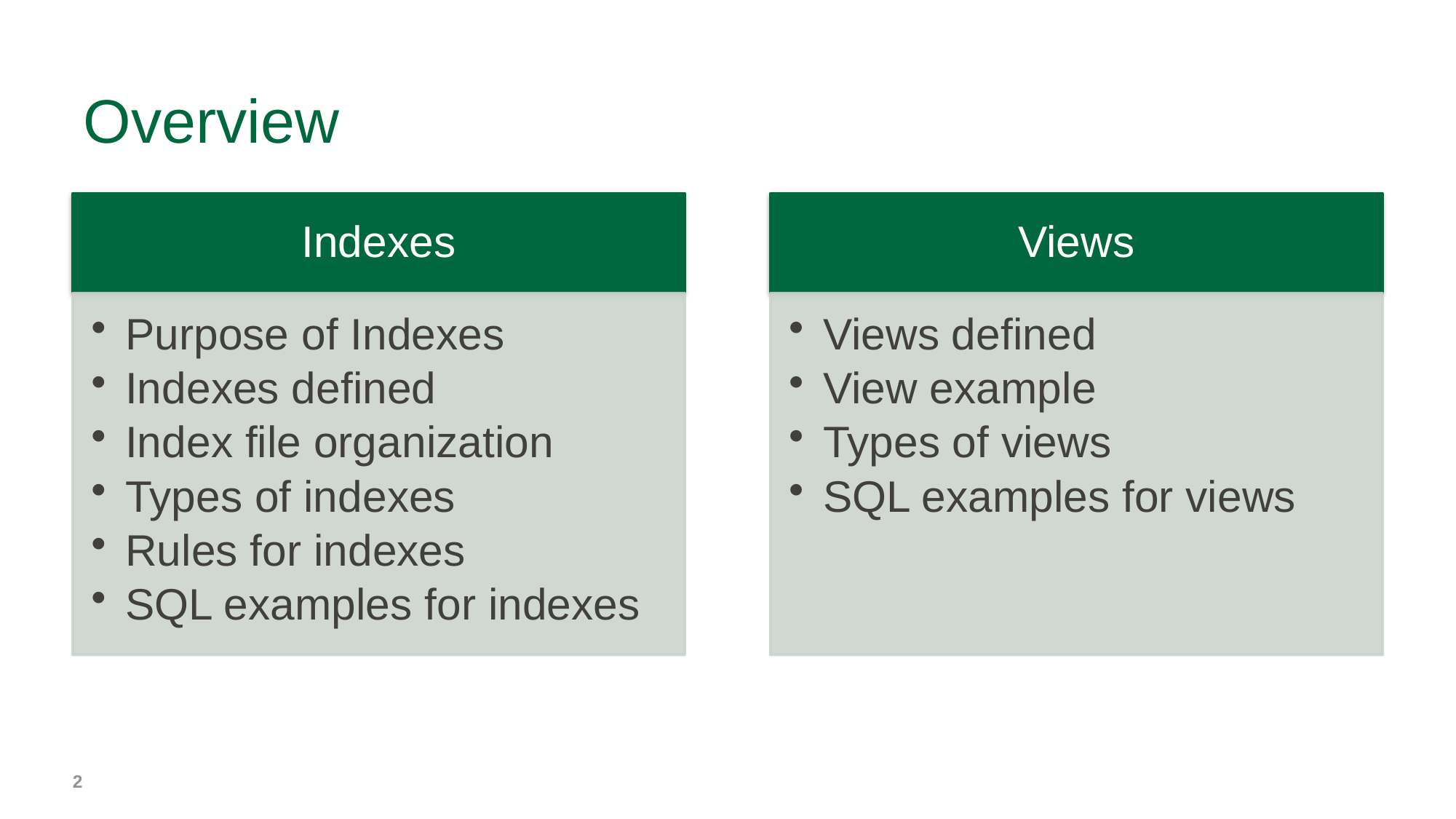

# Overview
Indexes
Purpose of Indexes
Indexes defined
Index file organization
Types of indexes
Rules for indexes
SQL examples for indexes
Views
Views defined
View example
Types of views
SQL examples for views
2